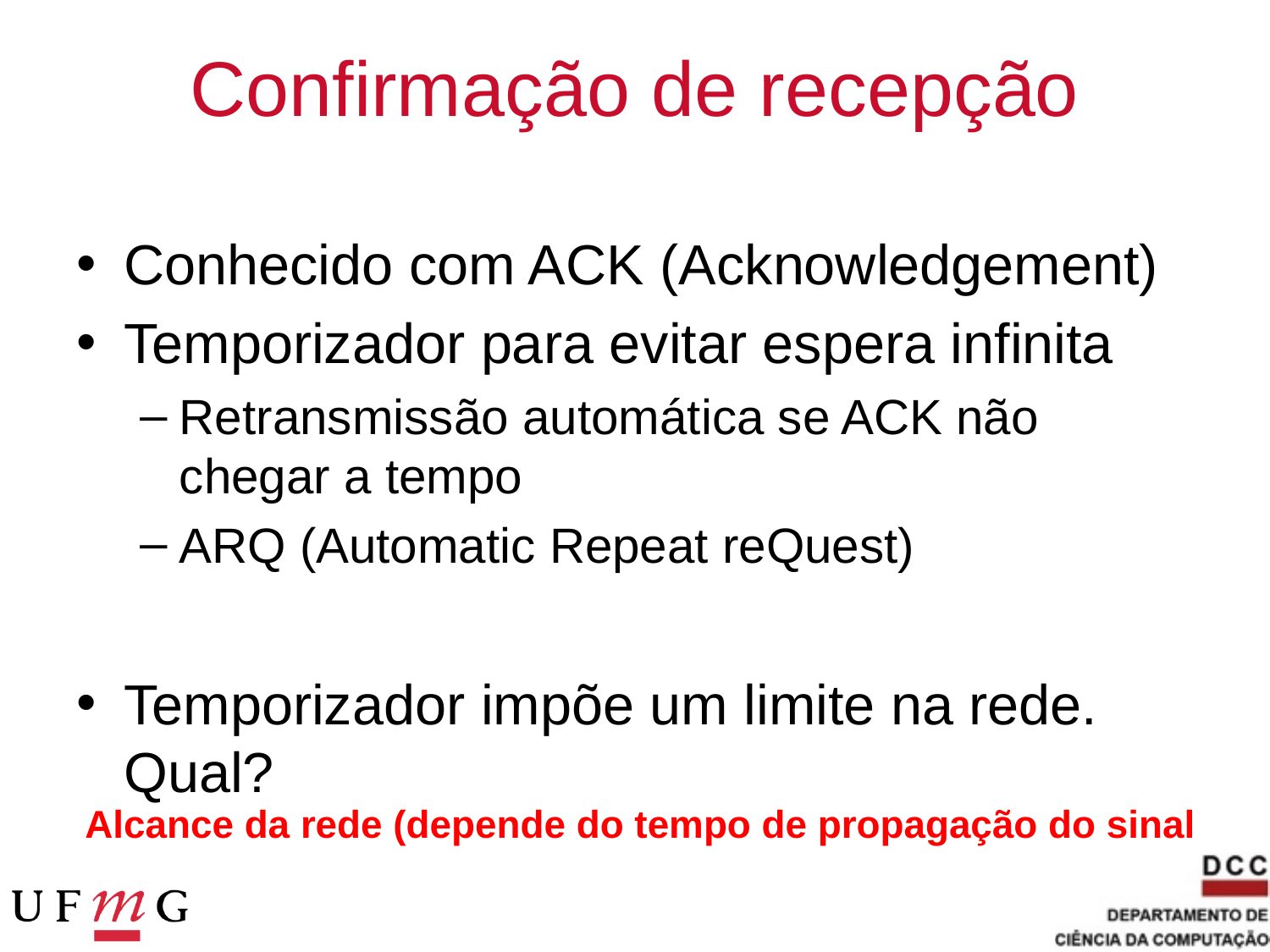

# Confirmação de recepção
Conhecido com ACK (Acknowledgement)
Temporizador para evitar espera infinita
Retransmissão automática se ACK não chegar a tempo
ARQ (Automatic Repeat reQuest)

Temporizador impõe um limite na rede. Qual?

Alcance da rede (depende do tempo de propagação do sinal